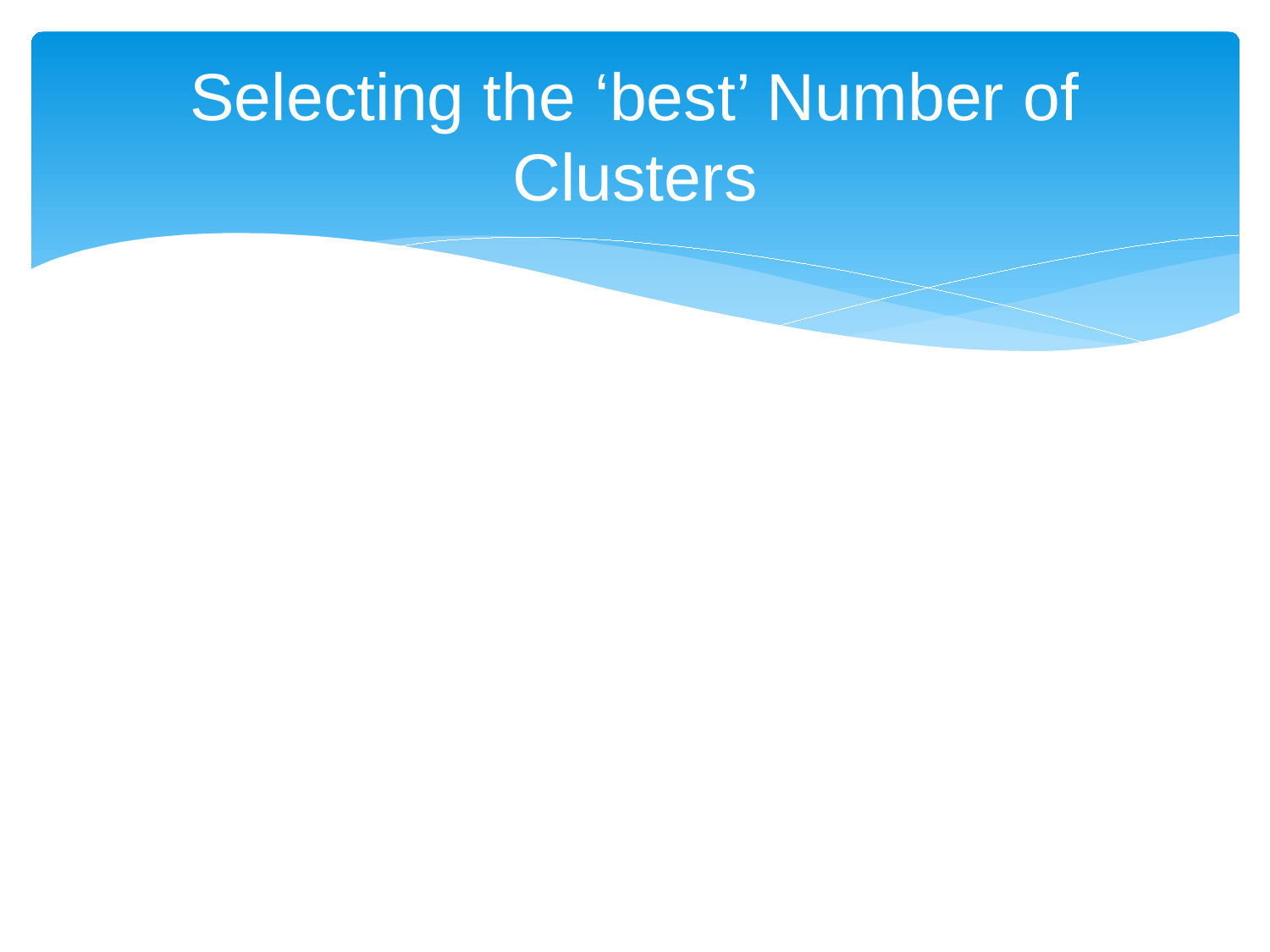

# Selecting the ‘best’ Number of Clusters